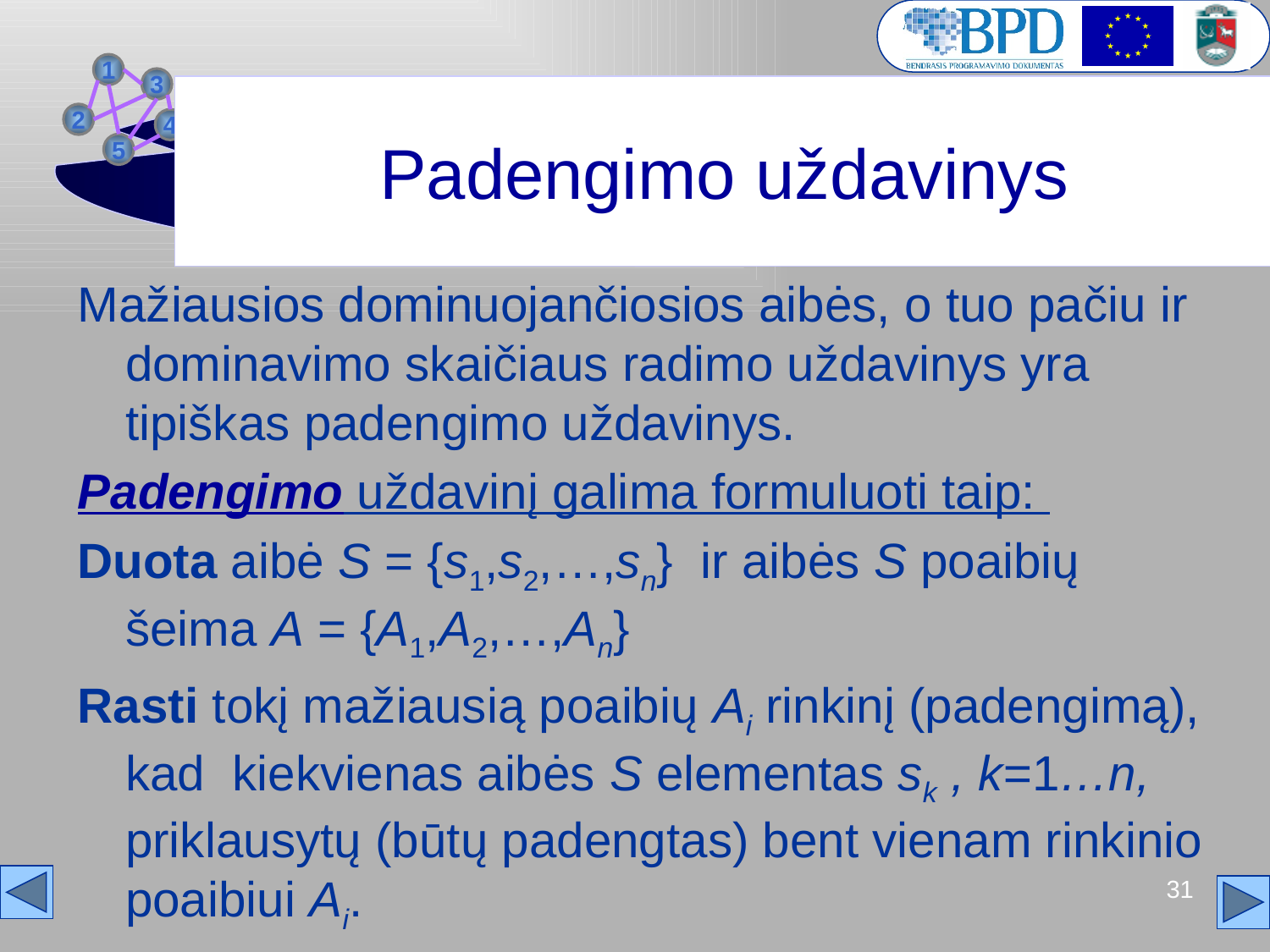

# Padengimo uždavinys
Mažiausios dominuojančiosios aibės, o tuo pačiu ir dominavimo skaičiaus radimo uždavinys yra tipiškas padengimo uždavinys.
Padengimo uždavinį galima formuluoti taip:
Duota aibė S = {s1,s2,…,sn}  ir aibės S poaibių šeima A = {A1,A2,…,An}
Rasti tokį mažiausią poaibių Ai rinkinį (padengimą), kad  kiekvienas aibės S elementas sk , k=1…n, priklausytų (būtų padengtas) bent vienam rinkinio poaibiui Ai.
31